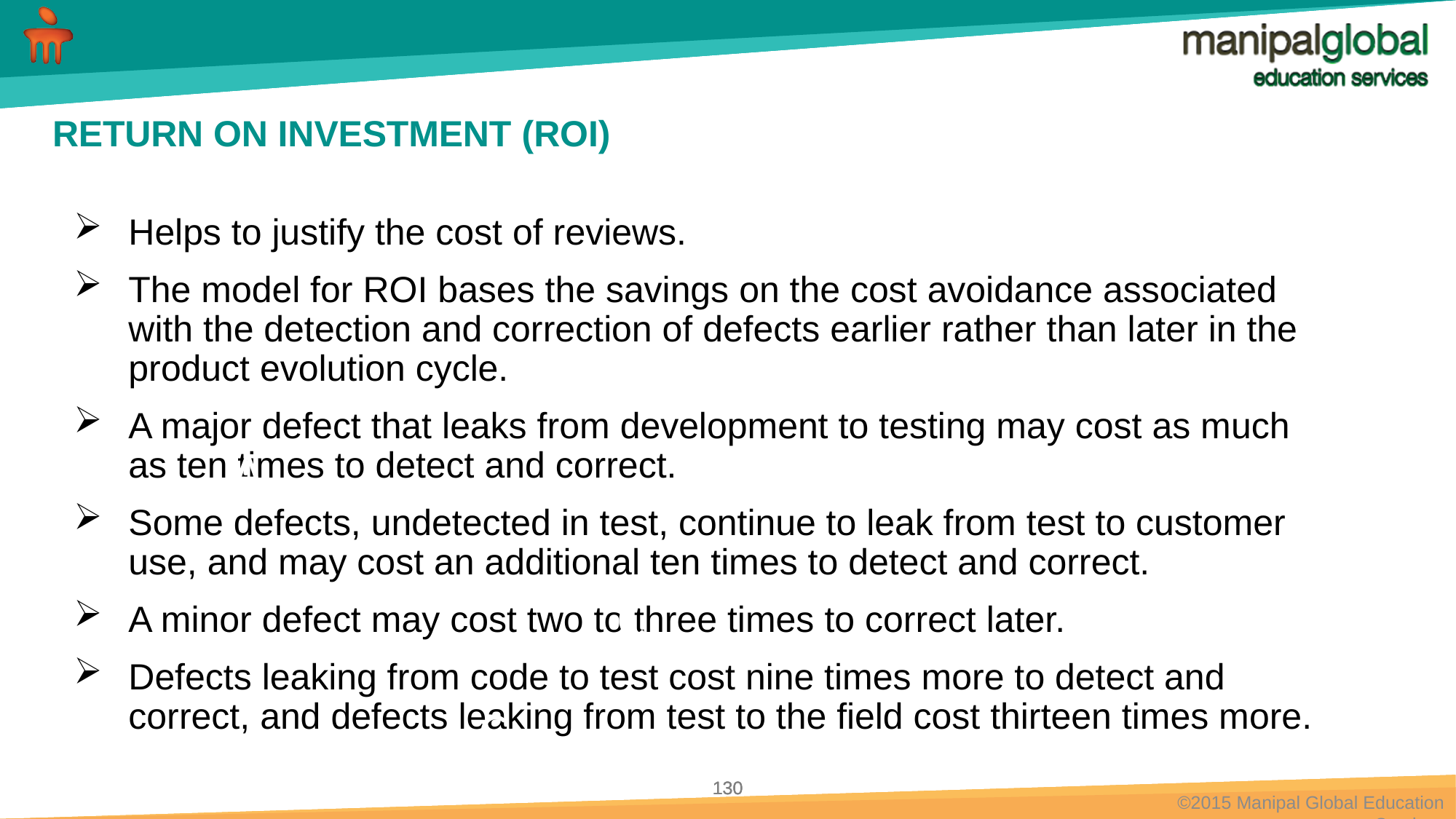

# RETURN ON INVESTMENT (ROI)
Helps to justify the cost of reviews.
The model for ROI bases the savings on the cost avoidance associated with the detection and correction of defects earlier rather than later in the product evolution cycle.
A major defect that leaks from development to testing may cost as much as ten times to detect and correct.
Some defects, undetected in test, continue to leak from test to customer use, and may cost an additional ten times to detect and correct.
A minor defect may cost two to three times to correct later.
Defects leaking from code to test cost nine times more to detect and correct, and defects leaking from test to the field cost thirteen times more.

B
A
C
C